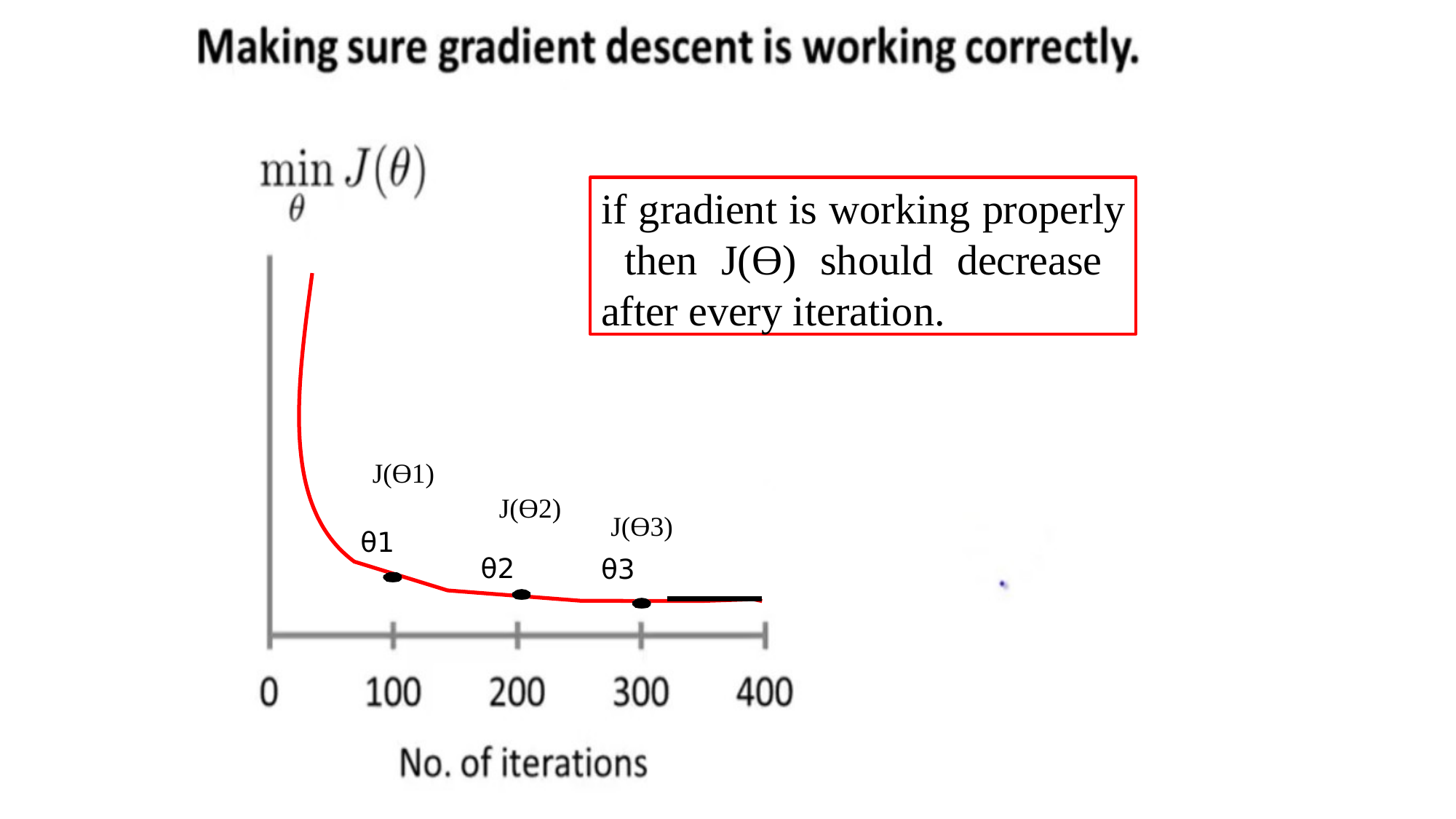

# if gradient is working properly  then J(Ɵ) should decrease  after every iteration.
J(Ɵ1)
J(Ɵ2)
J(Ɵ3)
θ3
θ1
θ2